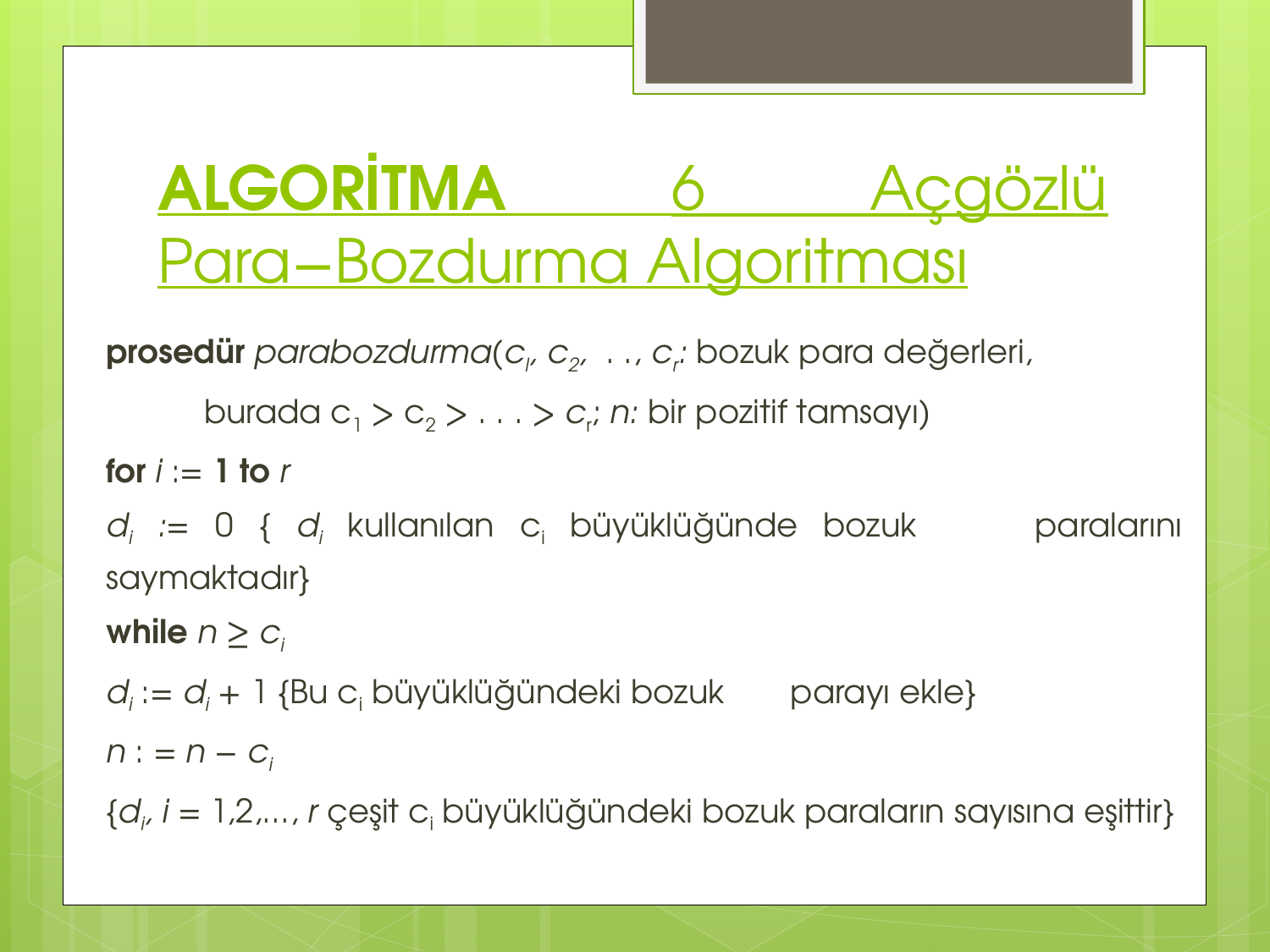

# ALGORİTMA 6 Açgözlü Para−Bozdurma Algoritması
prosedür parabozdurma(cl, c2,  . ., cr: bozuk para değerleri,
 	burada c1 > c2 > . . . > cr; n: bir pozitif tamsayı)
for i := 1 to r
	di := 0 { di kullanılan ci büyüklüğünde bozuk 			paralarını saymaktadır}
	while n ≥ ci
		di := di + 1 {Bu ci büyüklüğündeki bozuk 					parayı ekle}
		n : = n − ci
{di, i = 1,2,..., r çeşit ci büyüklüğündeki bozuk paraların sayısına eşittir}